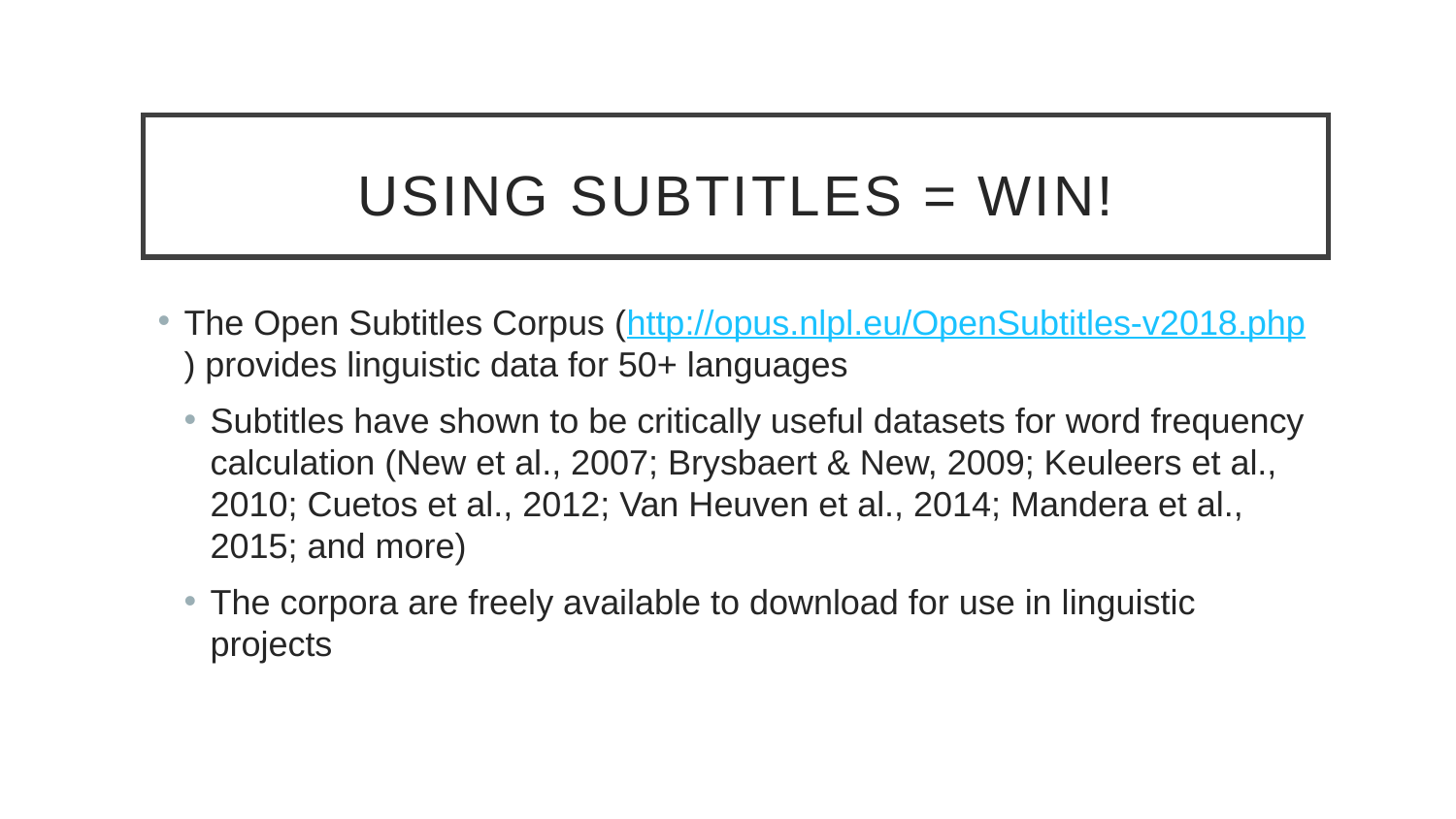

# Using Subtitles = Win!
The Open Subtitles Corpus (http://opus.nlpl.eu/OpenSubtitles-v2018.php) provides linguistic data for 50+ languages
Subtitles have shown to be critically useful datasets for word frequency calculation (New et al., 2007; Brysbaert & New, 2009; Keuleers et al., 2010; Cuetos et al., 2012; Van Heuven et al., 2014; Mandera et al., 2015; and more)
The corpora are freely available to download for use in linguistic projects